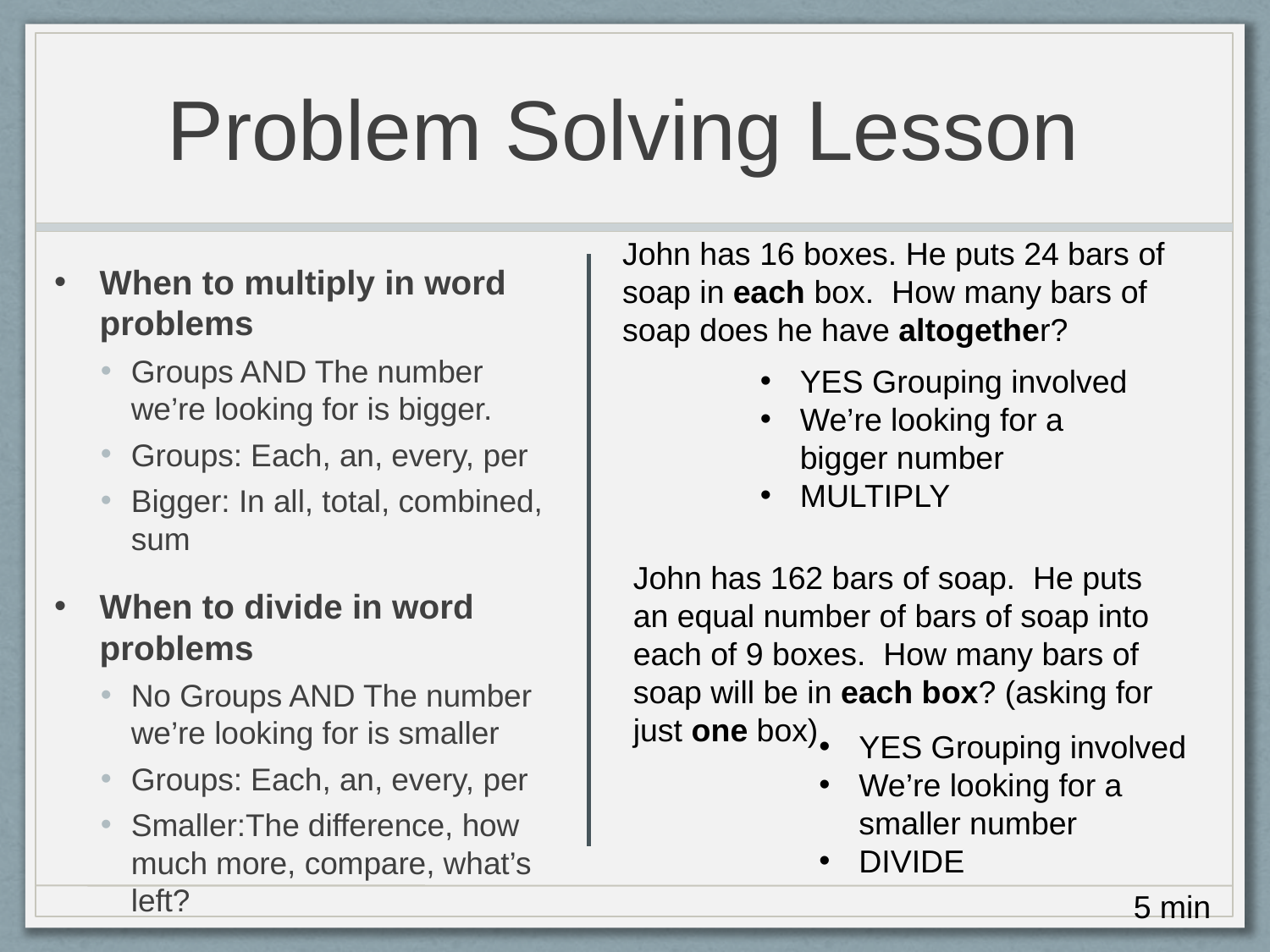

# Problem Solving Lesson
John has 16 boxes. He puts 24 bars of soap in each box.  How many bars of soap does he have altogether?
When to multiply in word problems
Groups AND The number we’re looking for is bigger.
Groups: Each, an, every, per
Bigger: In all, total, combined, sum
When to divide in word problems
No Groups AND The number we’re looking for is smaller
Groups: Each, an, every, per
Smaller:The difference, how much more, compare, what’s left?

YES Grouping involved
We’re looking for a bigger number
MULTIPLY
John has 162 bars of soap.  He puts an equal number of bars of soap into each of 9 boxes.  How many bars of soap will be in each box? (asking for just one box)
YES Grouping involved
We’re looking for a smaller number
DIVIDE
5 min